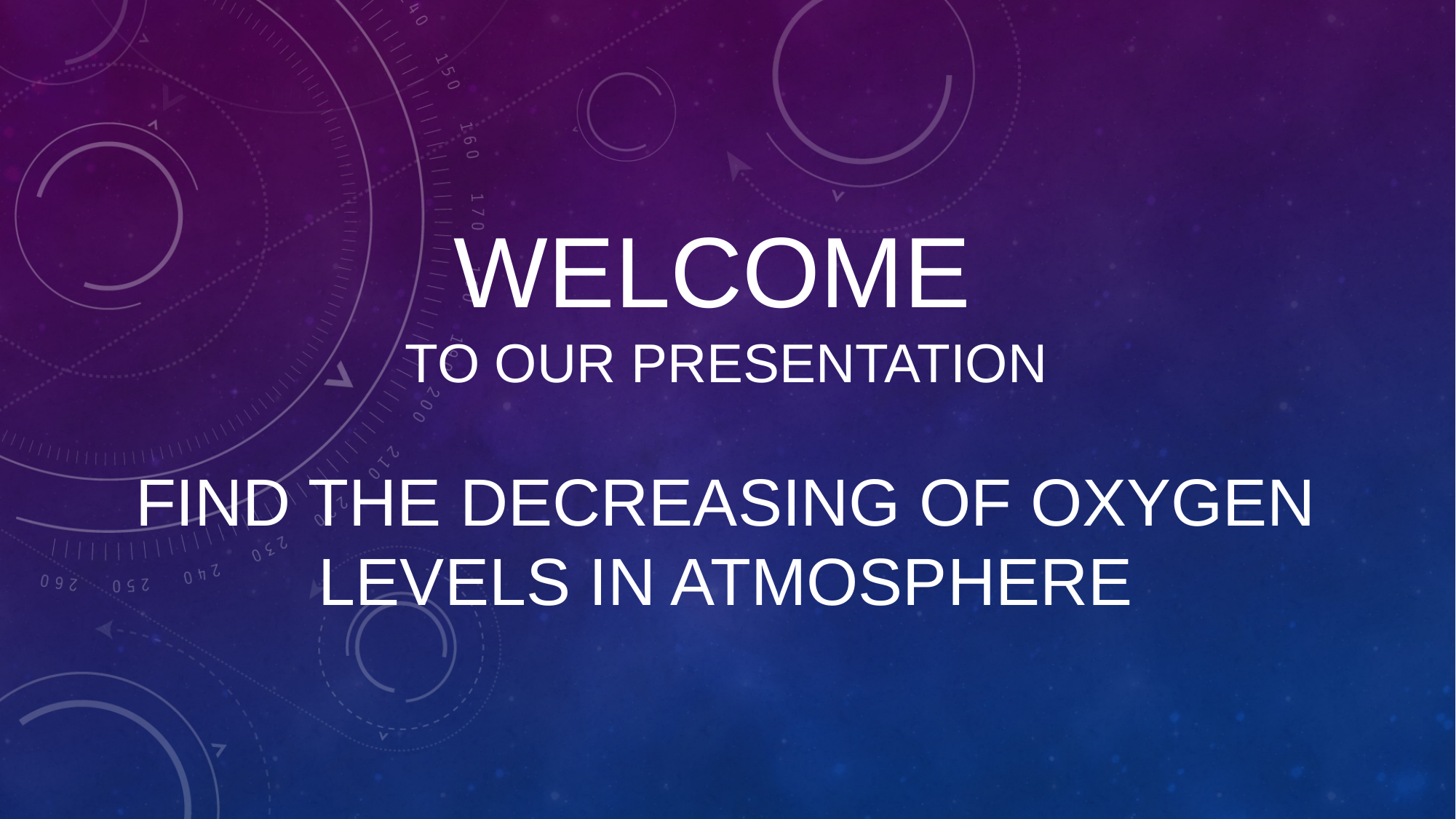

# welcome TO OUR PRESENTATION find the decreasing of oxygen levels in atmosphere